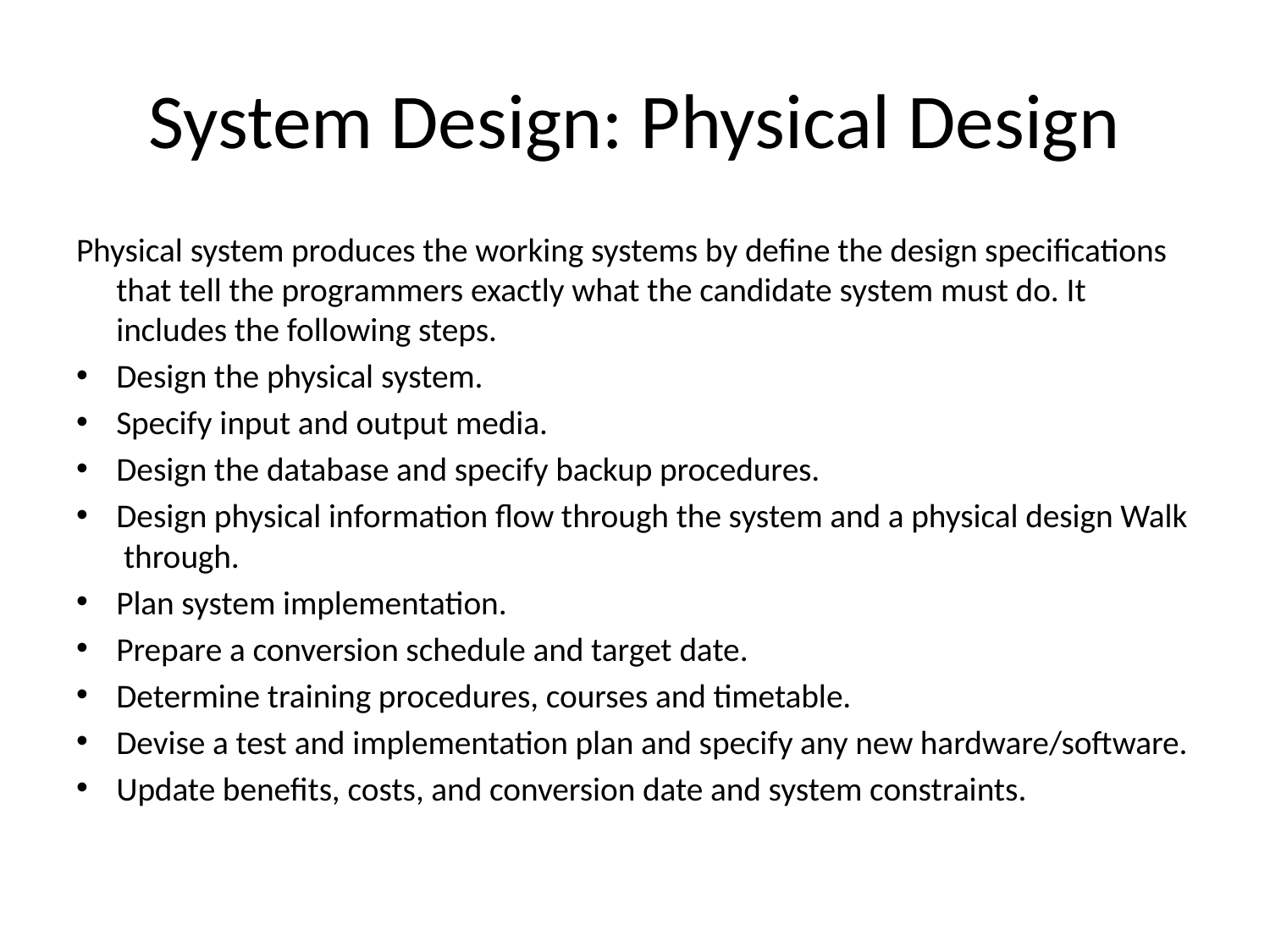

# System Design: Physical Design
Physical system produces the working systems by define the design specifications that tell the programmers exactly what the candidate system must do. It includes the following steps.
Design the physical system.
Specify input and output media.
Design the database and specify backup procedures.
Design physical information flow through the system and a physical design Walk  through.
Plan system implementation.
Prepare a conversion schedule and target date.
Determine training procedures, courses and timetable.
Devise a test and implementation plan and specify any new hardware/software.
Update benefits, costs, and conversion date and system constraints.